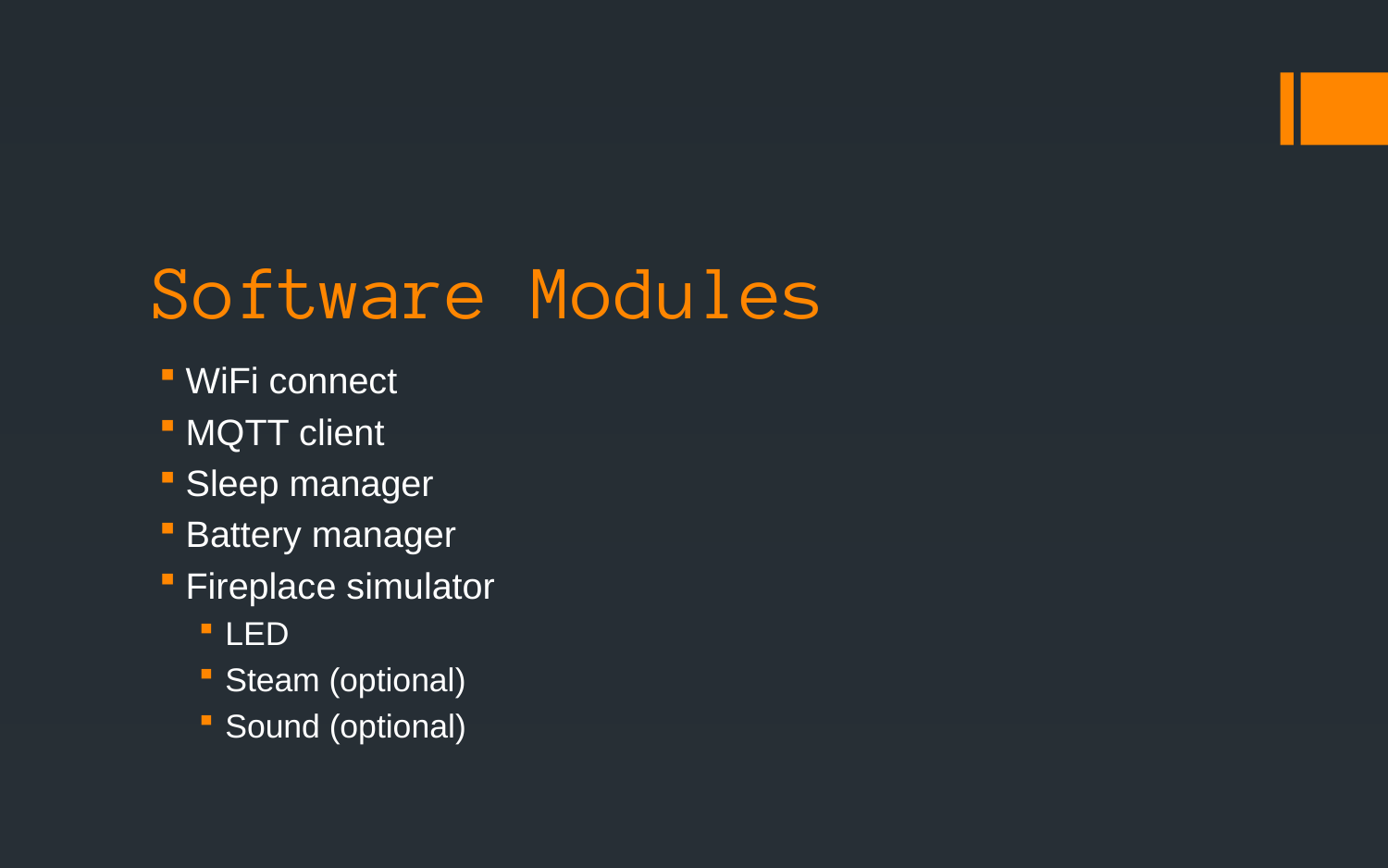

# Software Modules
WiFi connect
MQTT client
Sleep manager
Battery manager
Fireplace simulator
LED
Steam (optional)
Sound (optional)